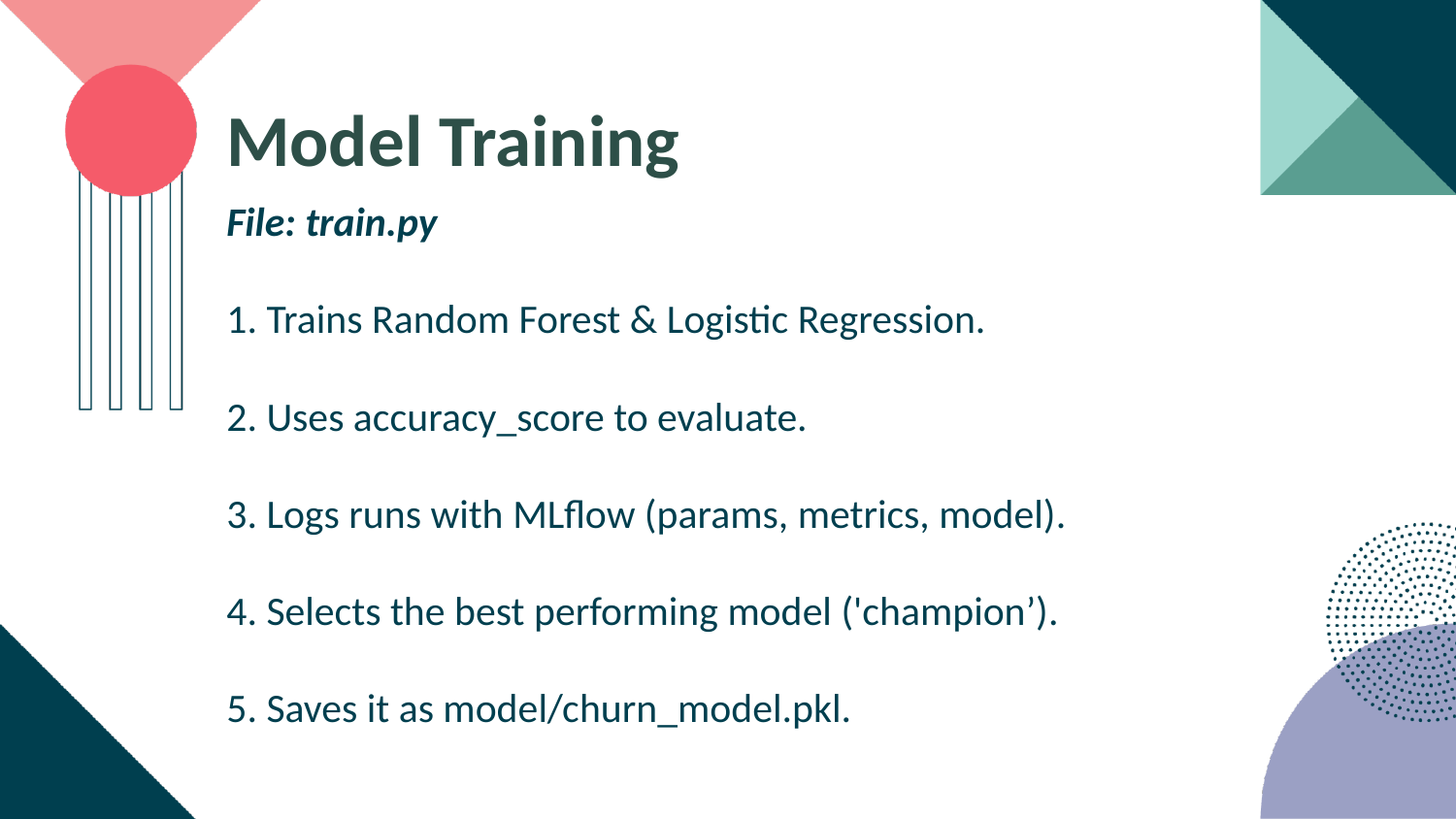

Model Training
File: train.py

1. Trains Random Forest & Logistic Regression.

2. Uses accuracy_score to evaluate.
3. Logs runs with MLflow (params, metrics, model).

4. Selects the best performing model ('champion’).

5. Saves it as model/churn_model.pkl.